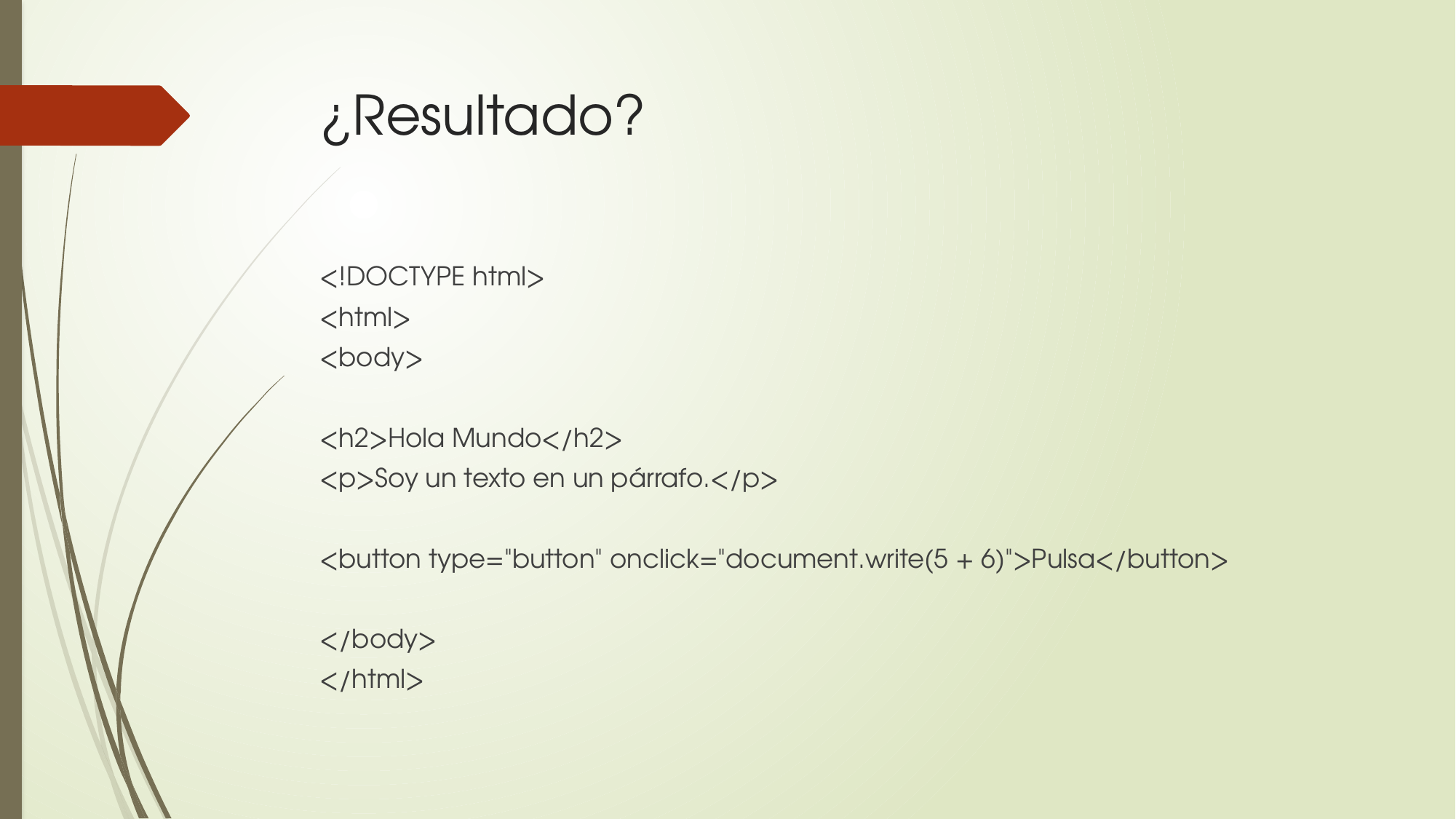

# ¿Resultado?
<!DOCTYPE html>
<html>
<body>

<h2>Hola Mundo</h2>
<p>Soy un texto en un párrafo.</p>

<button type="button" onclick="document.write(5 + 6)">Pulsa</button>

</body>
</html>